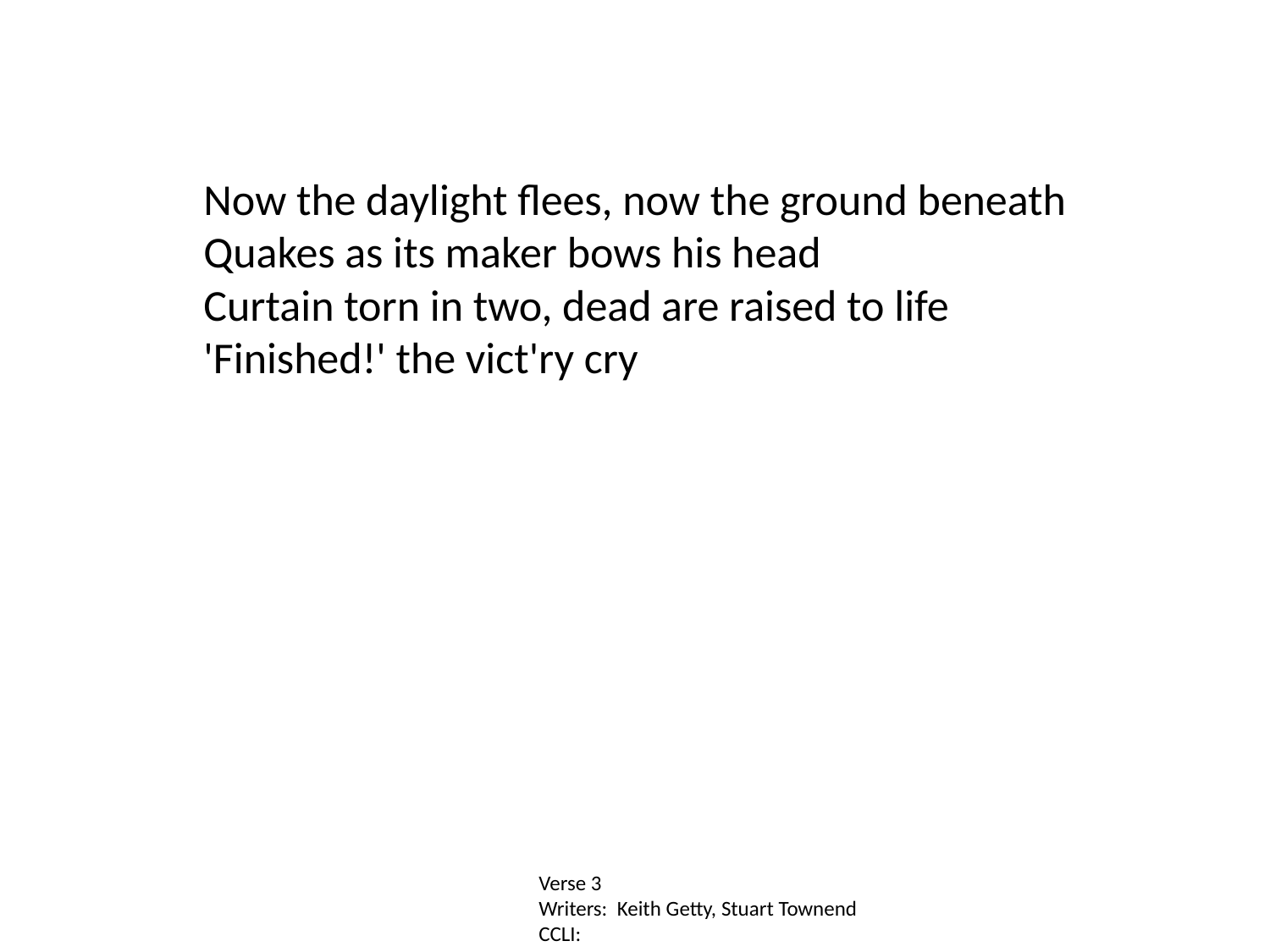

Now the daylight flees, now the ground beneath
Quakes as its maker bows his head
Curtain torn in two, dead are raised to life
'Finished!' the vict'ry cry

Verse 3
Writers:  Keith Getty, Stuart Townend
CCLI: